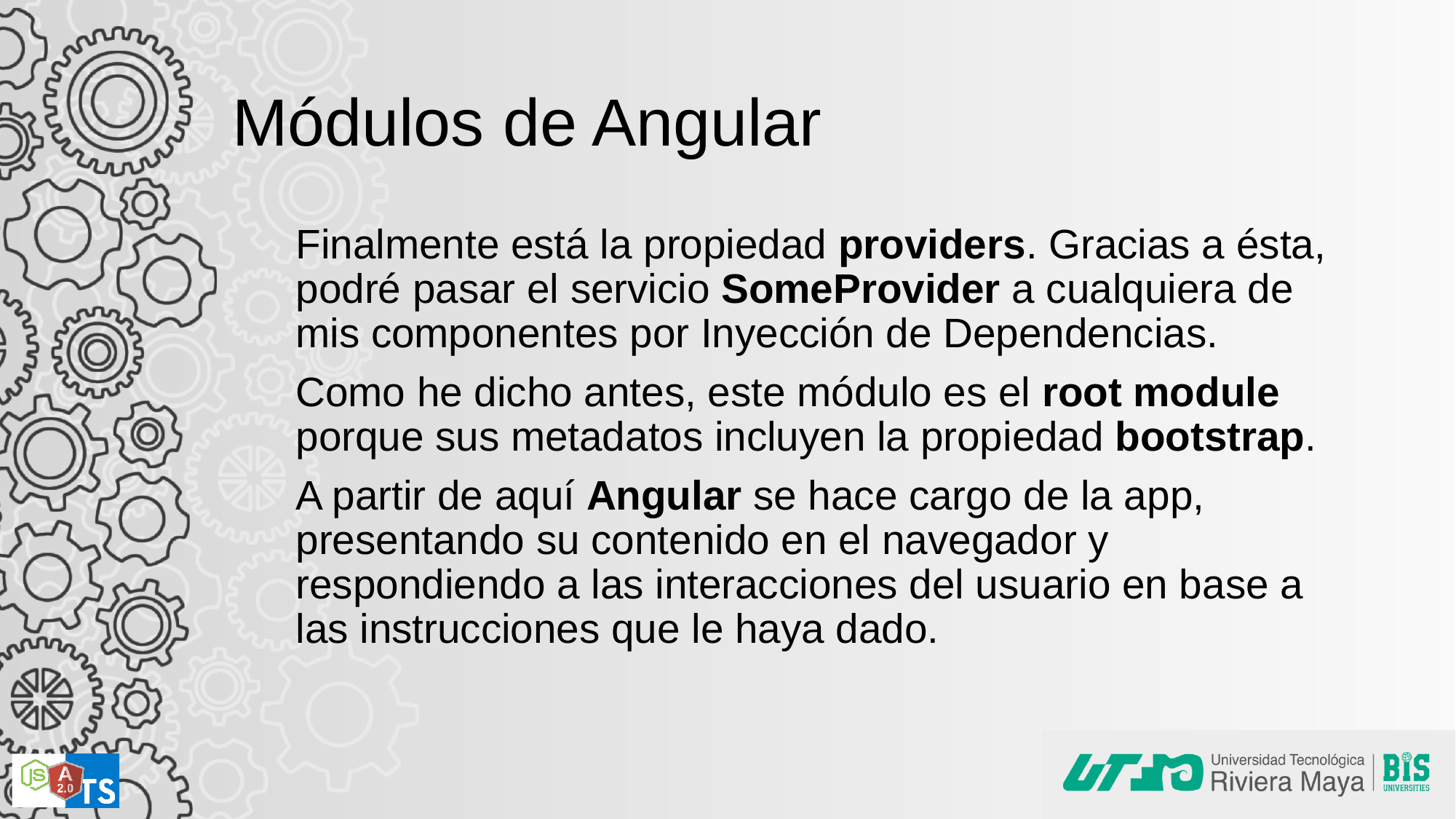

# Módulos de Angular
Finalmente está la propiedad providers. Gracias a ésta, podré pasar el servicio SomeProvider a cualquiera de mis componentes por Inyección de Dependencias.
Como he dicho antes, este módulo es el root module porque sus metadatos incluyen la propiedad bootstrap.
A partir de aquí Angular se hace cargo de la app, presentando su contenido en el navegador y respondiendo a las interacciones del usuario en base a las instrucciones que le haya dado.